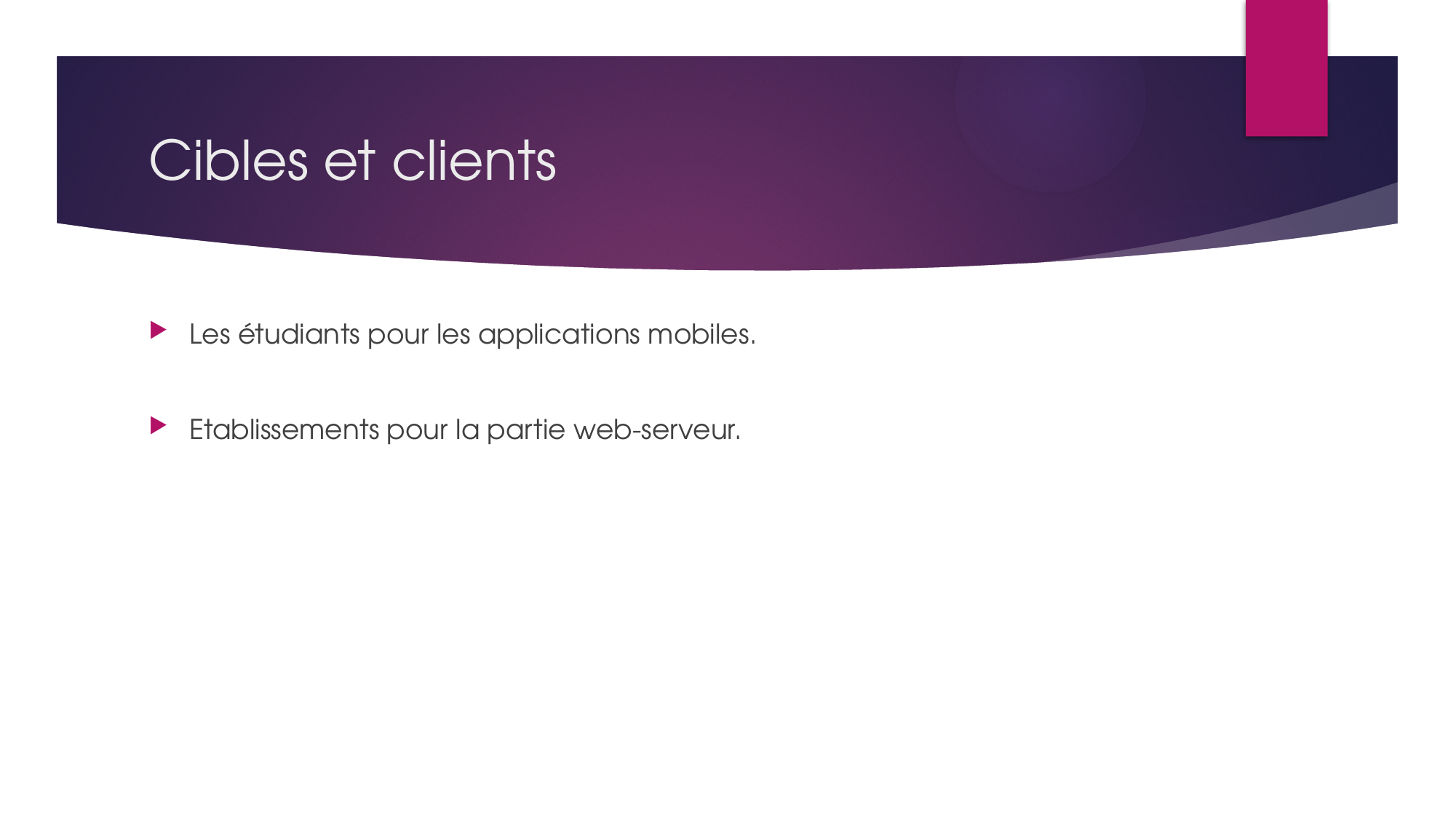

# Cibles et clients
Les étudiants pour les applications mobiles.

Etablissements pour la partie web-serveur.